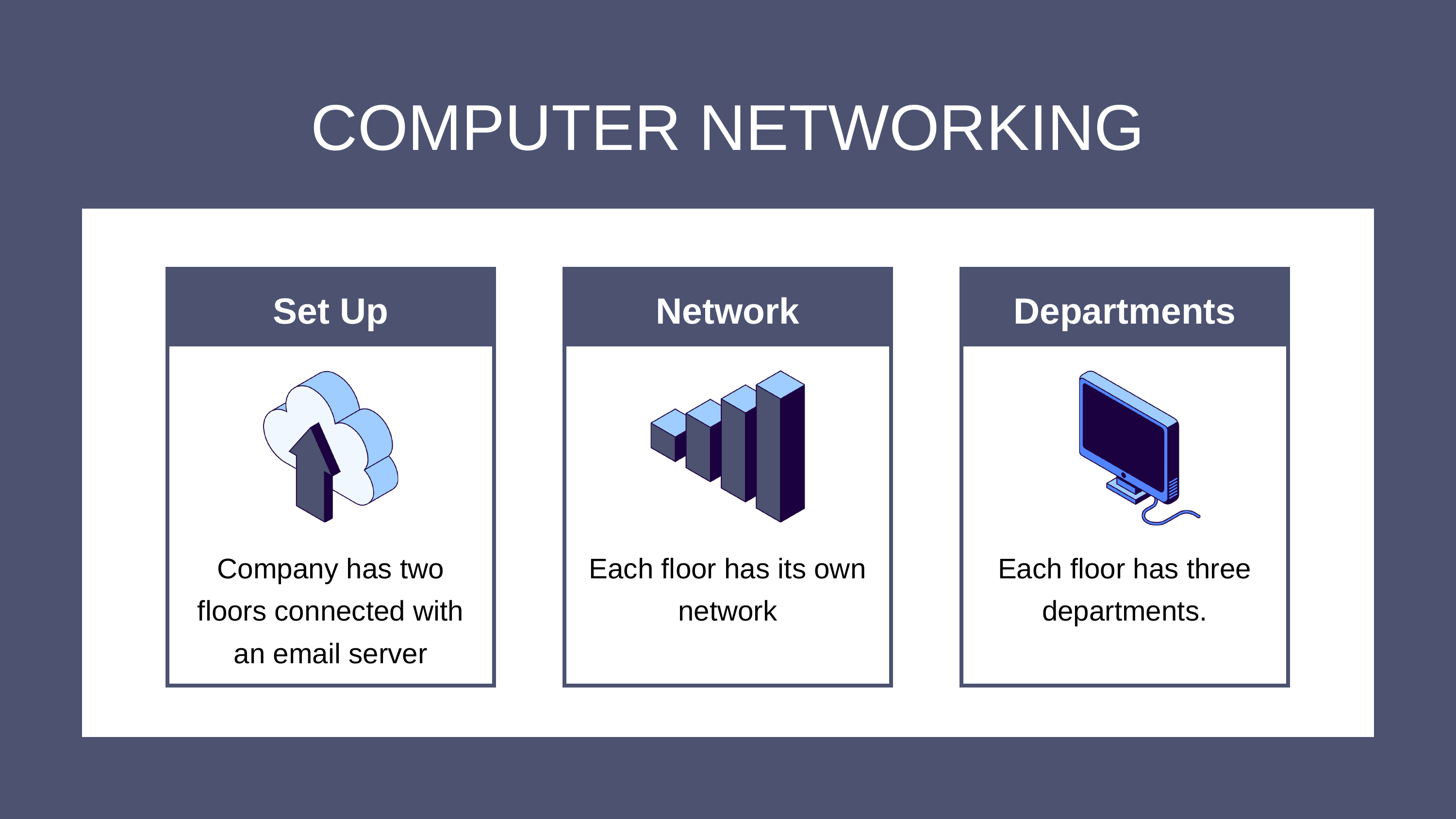

COMPUTER NETWORKING

Set Up
Network
Departments

Company has two floors connected with an email server
Each floor has its own network
Each floor has three departments.